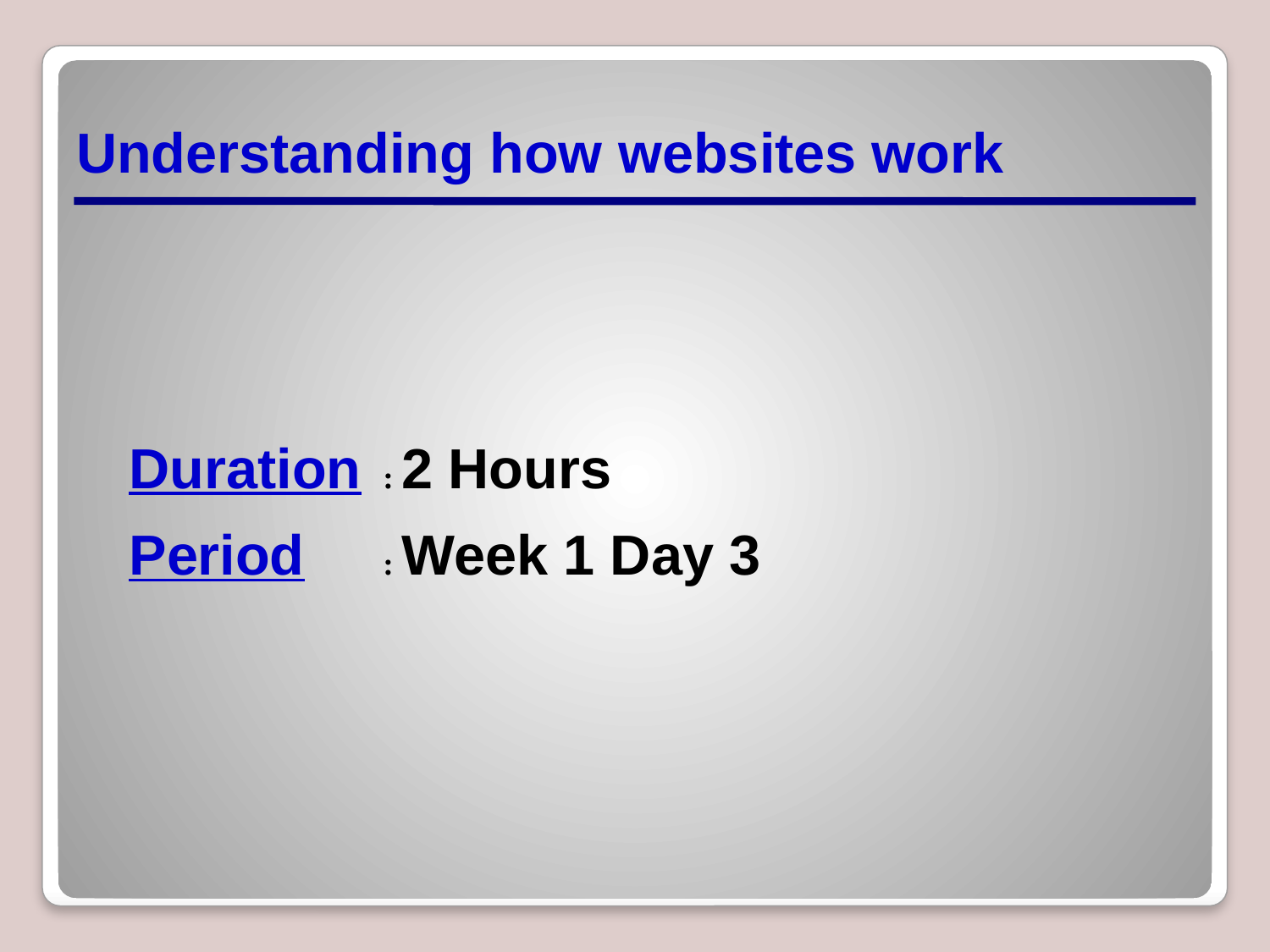

# Understanding how websites work

Duration	: 2 Hours
Period	: Week 1 Day 3